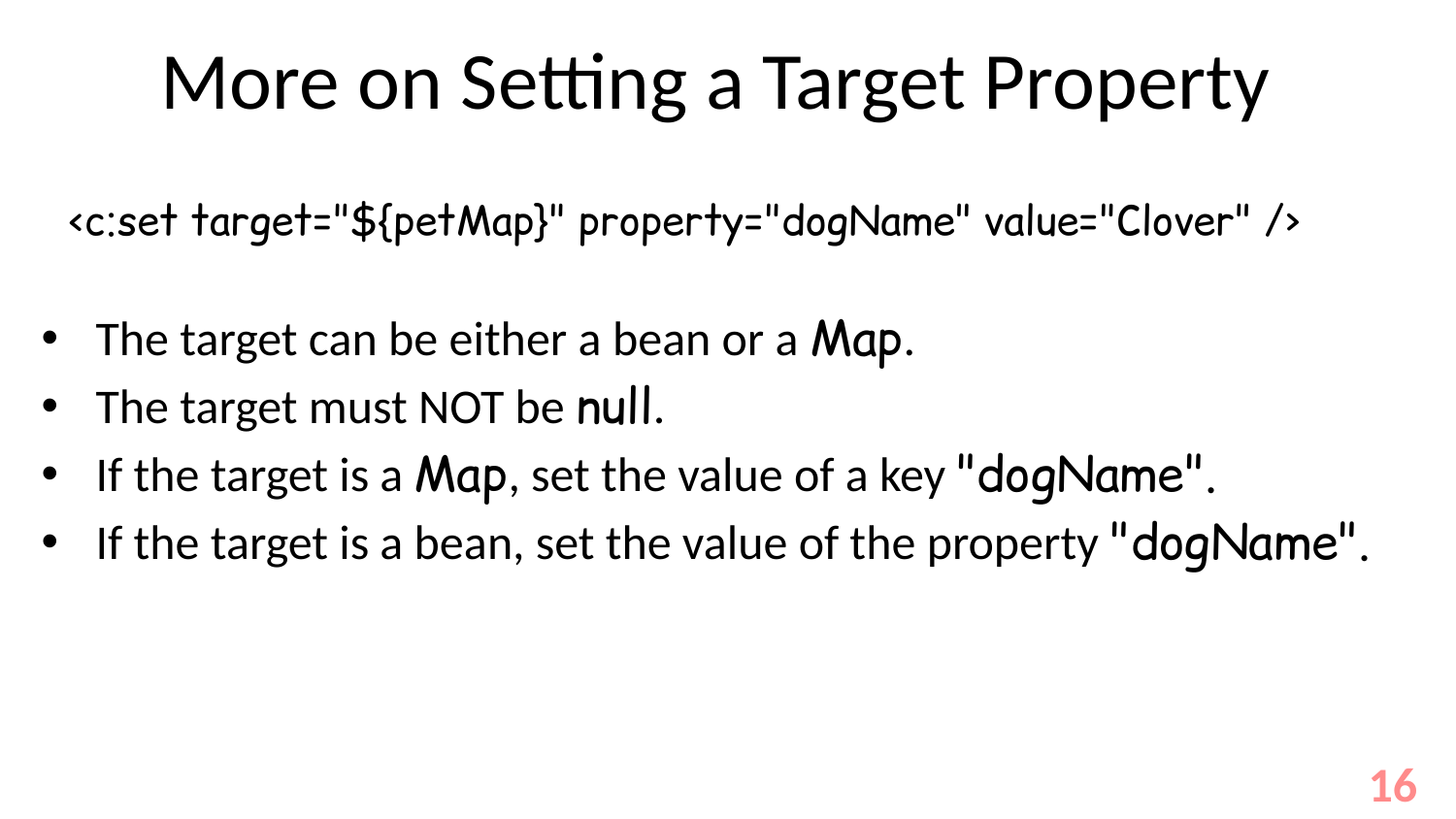

# More on Setting a Target Property
<c:set target="${petMap}" property="dogName" value="Clover" />
The target can be either a bean or a Map.
The target must NOT be null.
If the target is a Map, set the value of a key "dogName".
If the target is a bean, set the value of the property "dogName".
16